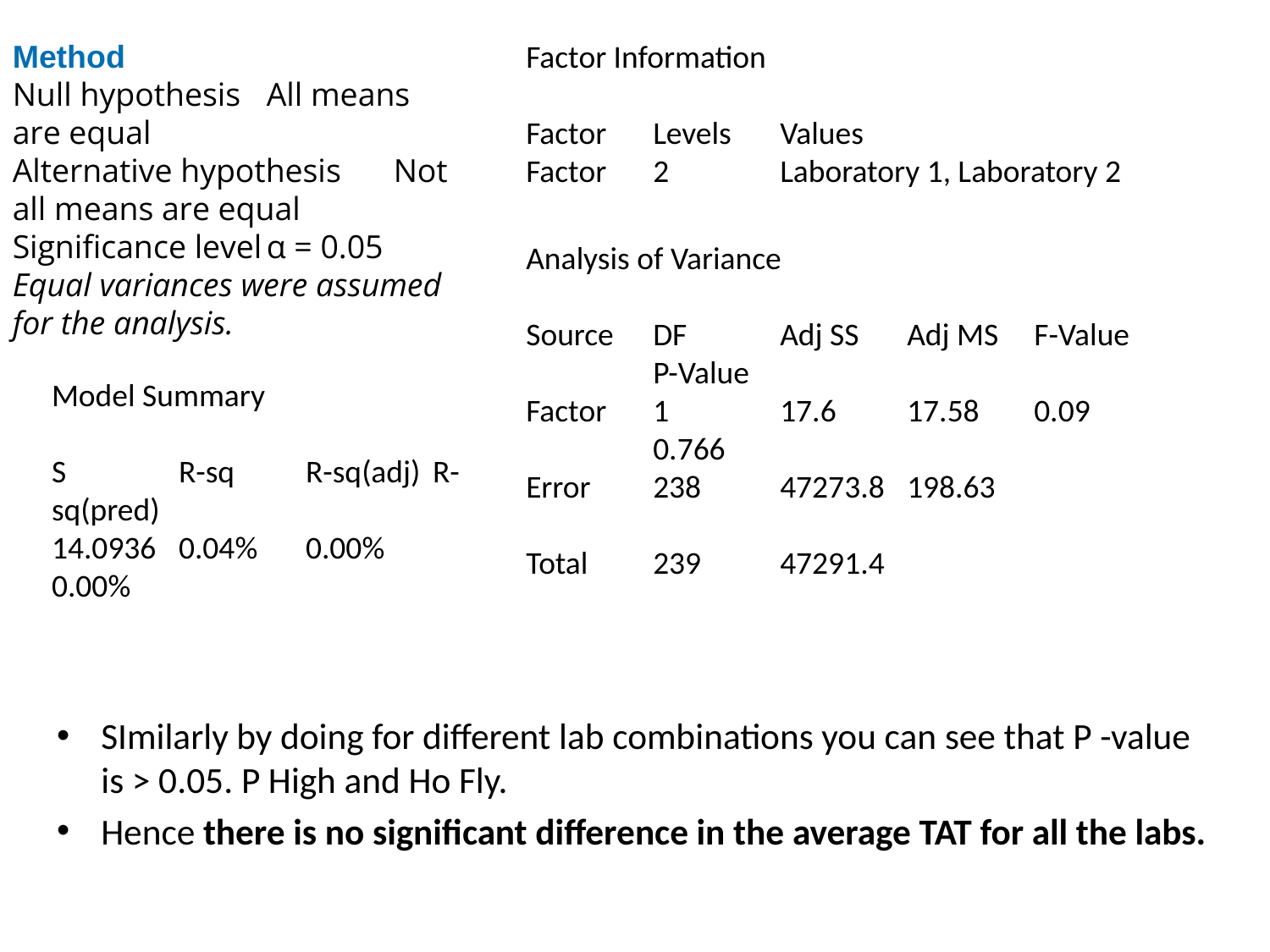

Method
Null hypothesis	All means are equal
Alternative hypothesis	Not all means are equal
Significance level	α = 0.05
Equal variances were assumed for the analysis.

Factor Information

Factor	Levels	Values
Factor	2	Laboratory 1, Laboratory 2
Analysis of Variance

Source	DF	Adj SS	Adj MS	F-Value	P-Value
Factor	1	17.6	17.58	0.09	0.766
Error	238	47273.8	198.63
Total	239	47291.4
Model Summary

S	R-sq	R-sq(adj)	R-sq(pred)
14.0936	0.04%	0.00%	0.00%
SImilarly by doing for different lab combinations you can see that P -value is > 0.05. P High and Ho Fly.
Hence there is no significant difference in the average TAT for all the labs.